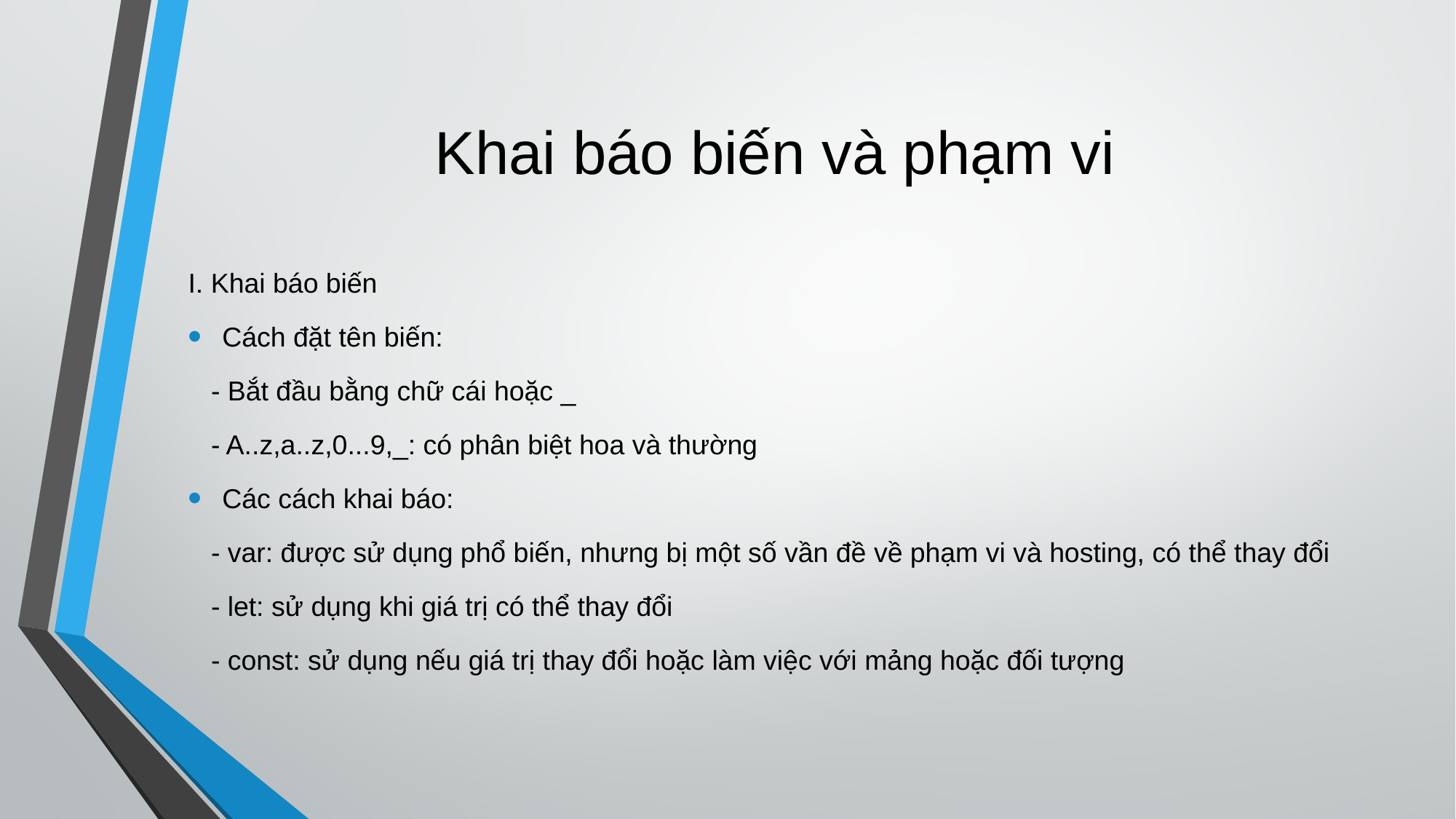

# Khai báo biến và phạm vi
I. Khai báo biến
Cách đặt tên biến:
   - Bắt đầu bằng chữ cái hoặc _
   - A..z,a..z,0...9,_: có phân biệt hoa và thường
Các cách khai báo:
   - var: được sử dụng phổ biến, nhưng bị một số vần đề về phạm vi và hosting, có thể thay đổi
   - let: sử dụng khi giá trị có thể thay đổi
   - const: sử dụng nếu giá trị thay đổi hoặc làm việc với mảng hoặc đối tượng